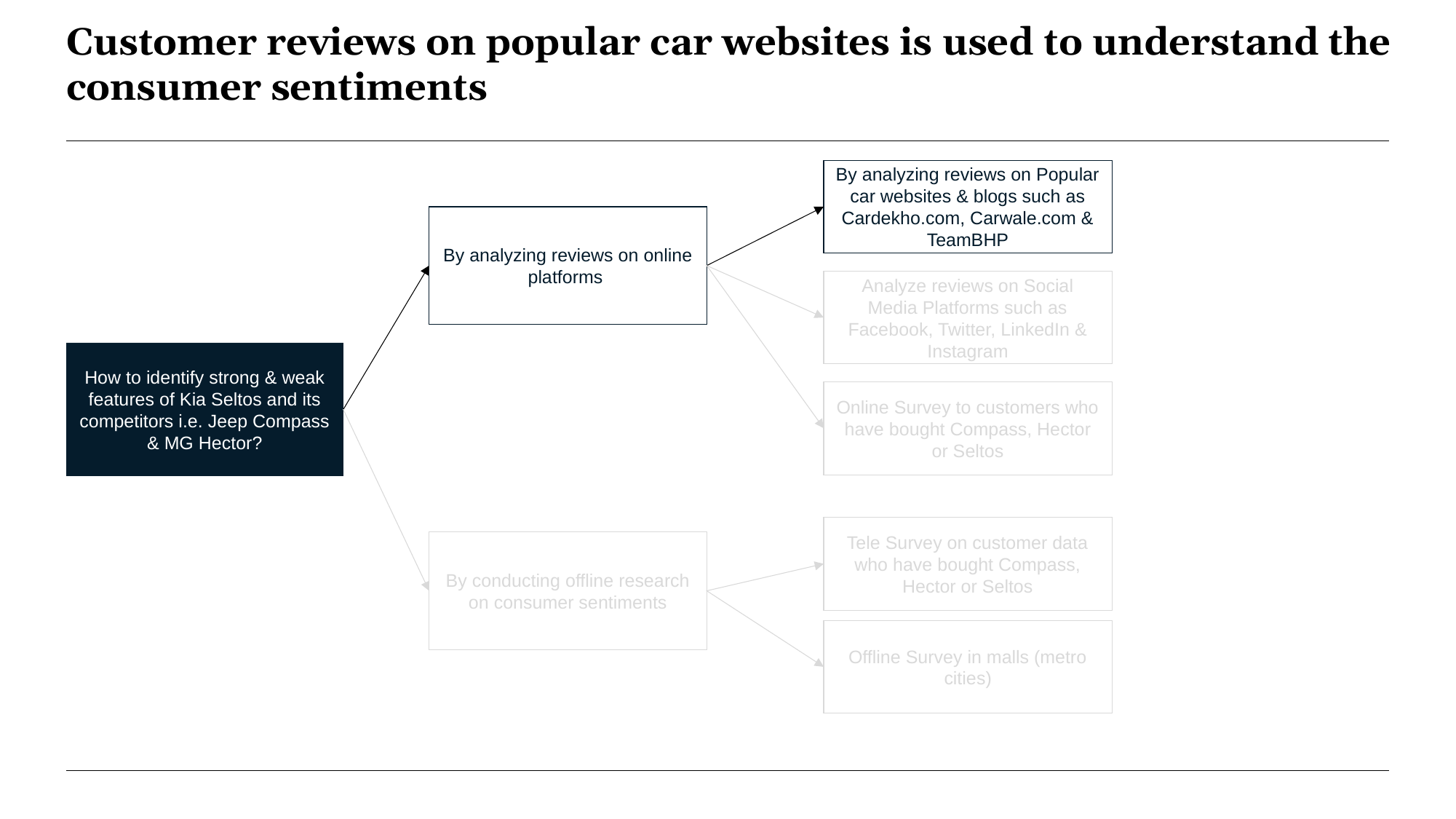

# Customer reviews on popular car websites is used to understand the consumer sentiments
By analyzing reviews on Popular car websites & blogs such as Cardekho.com, Carwale.com & TeamBHP
By analyzing reviews on online platforms
Analyze reviews on Social Media Platforms such as Facebook, Twitter, LinkedIn & Instagram
How to identify strong & weak features of Kia Seltos and its competitors i.e. Jeep Compass & MG Hector?
Online Survey to customers who have bought Compass, Hector or Seltos
Tele Survey on customer data who have bought Compass, Hector or Seltos
By conducting offline research on consumer sentiments
Offline Survey in malls (metro cities)